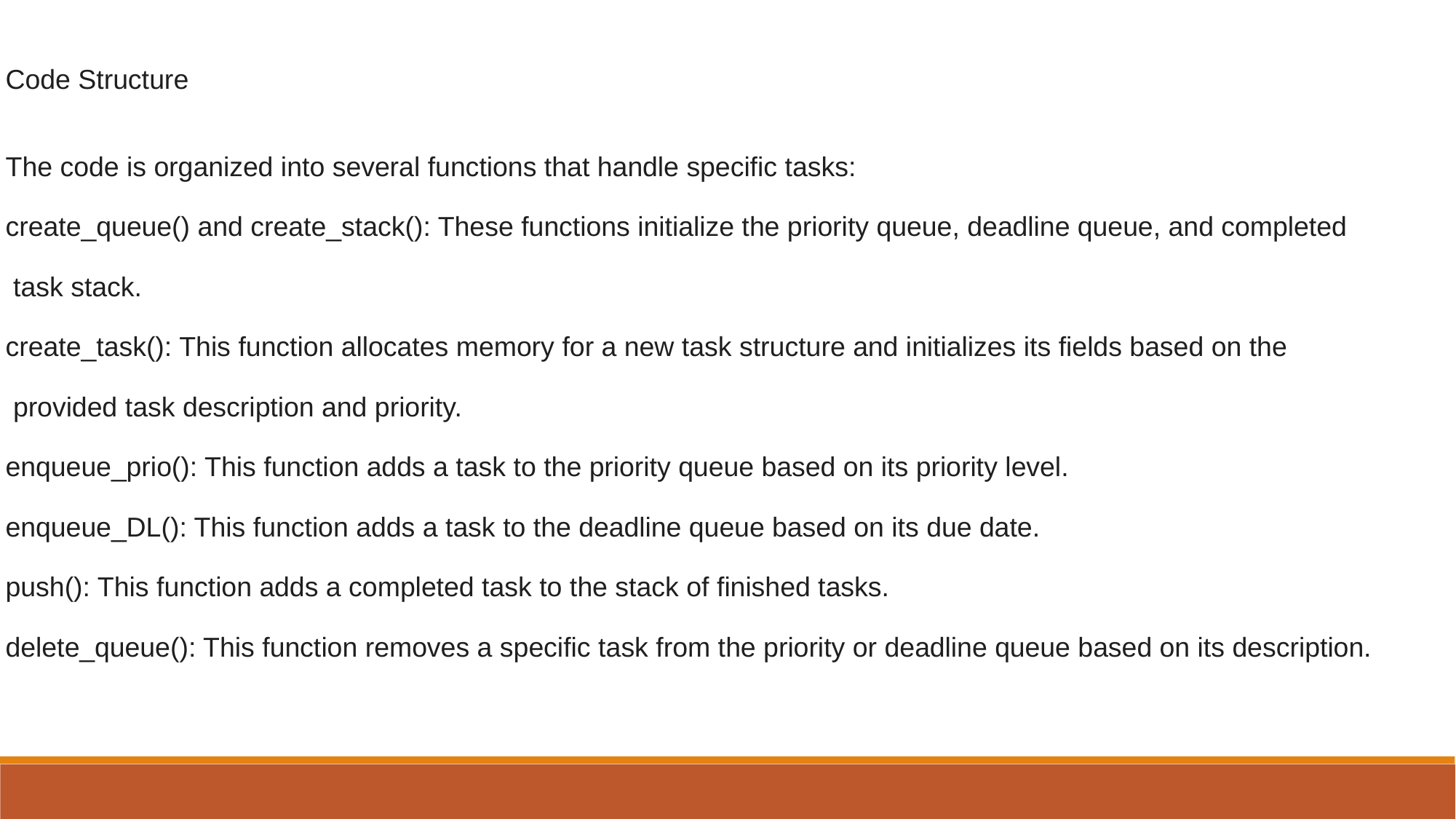

Code Structure
The code is organized into several functions that handle specific tasks:
create_queue() and create_stack(): These functions initialize the priority queue, deadline queue, and completed
 task stack.
create_task(): This function allocates memory for a new task structure and initializes its fields based on the
 provided task description and priority.
enqueue_prio(): This function adds a task to the priority queue based on its priority level.
enqueue_DL(): This function adds a task to the deadline queue based on its due date.
push(): This function adds a completed task to the stack of finished tasks.
delete_queue(): This function removes a specific task from the priority or deadline queue based on its description.